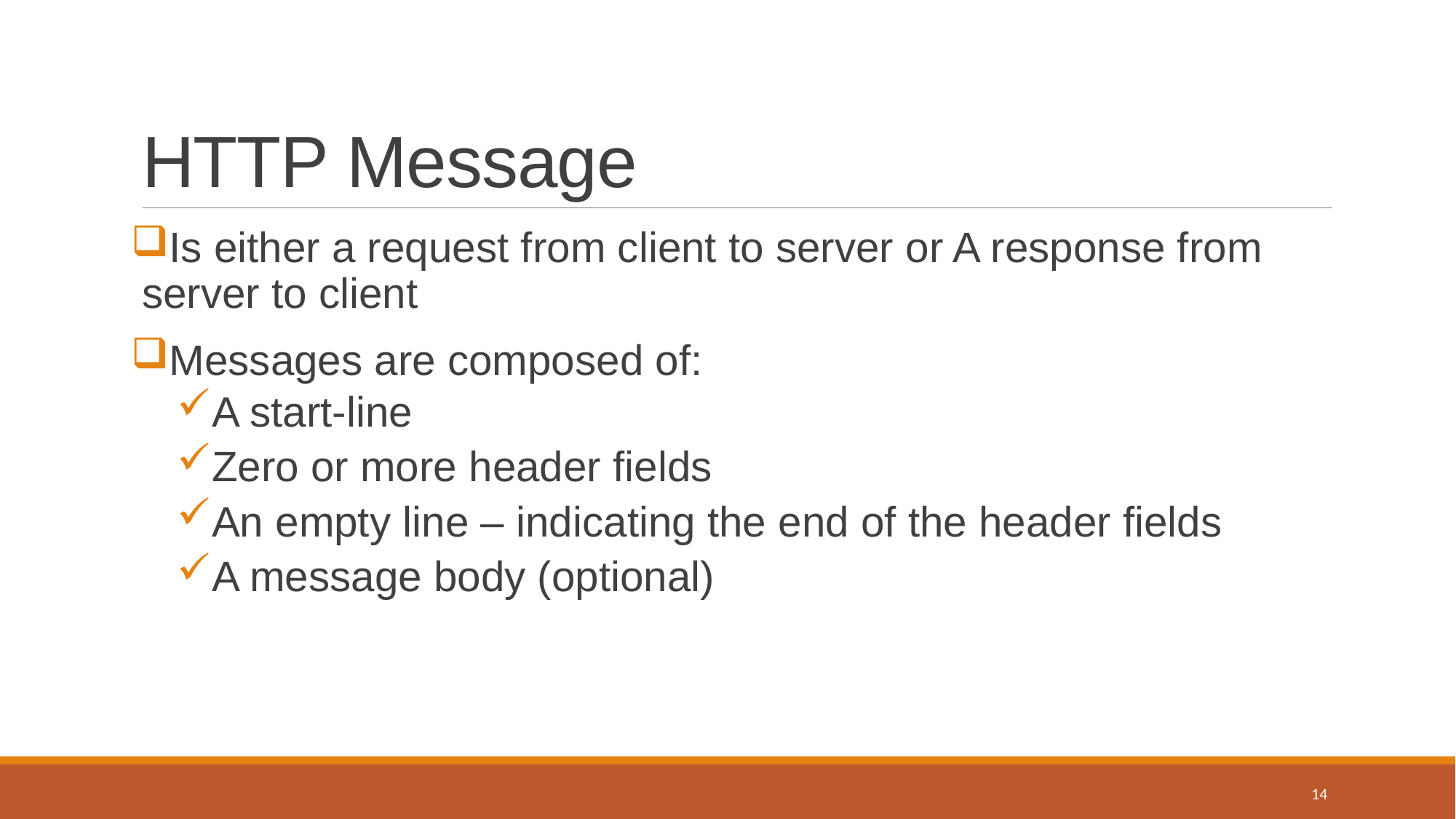

# HTTP Message
Is either a request from client to server or A response from server to client
Messages are composed of:
A start-line
Zero or more header fields
An empty line – indicating the end of the header fields
A message body (optional)

14